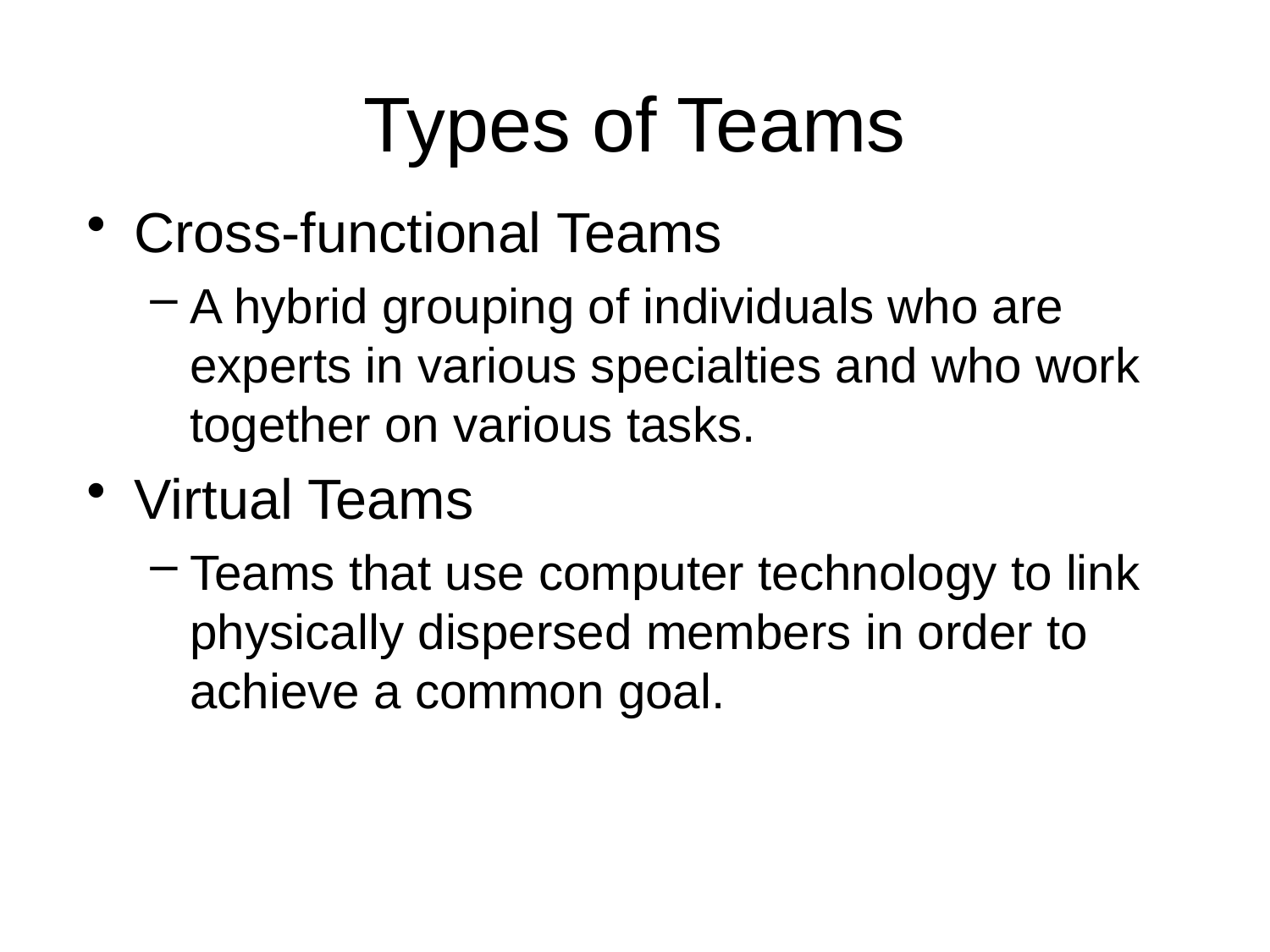

# Types of Teams
Cross-functional Teams
A hybrid grouping of individuals who are experts in various specialties and who work together on various tasks.
Virtual Teams
Teams that use computer technology to link physically dispersed members in order to achieve a common goal.